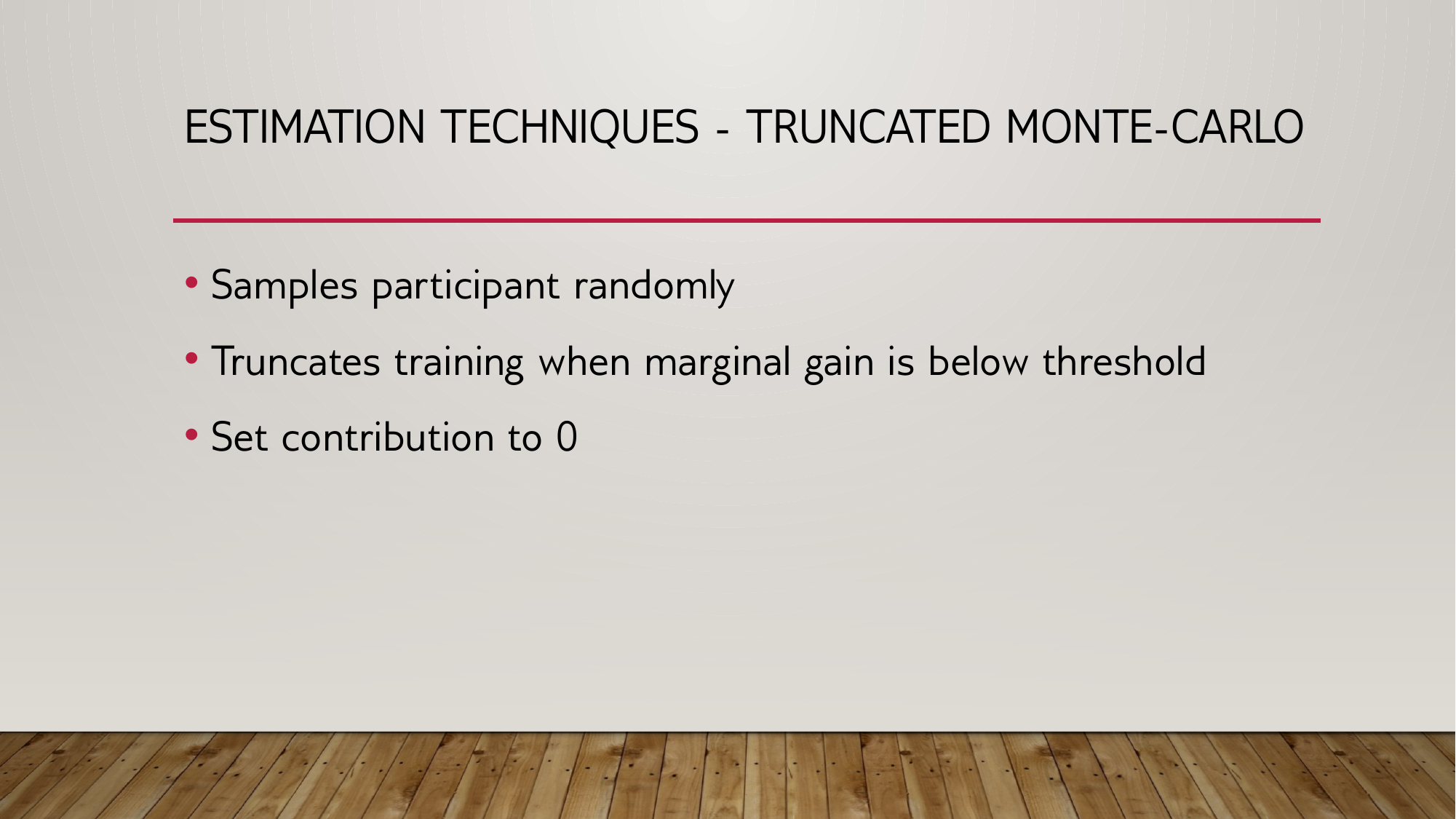

# Estimation Techniques - Truncated Monte-Carlo
Samples participant randomly
Truncates training when marginal gain is below threshold
Set contribution to 0